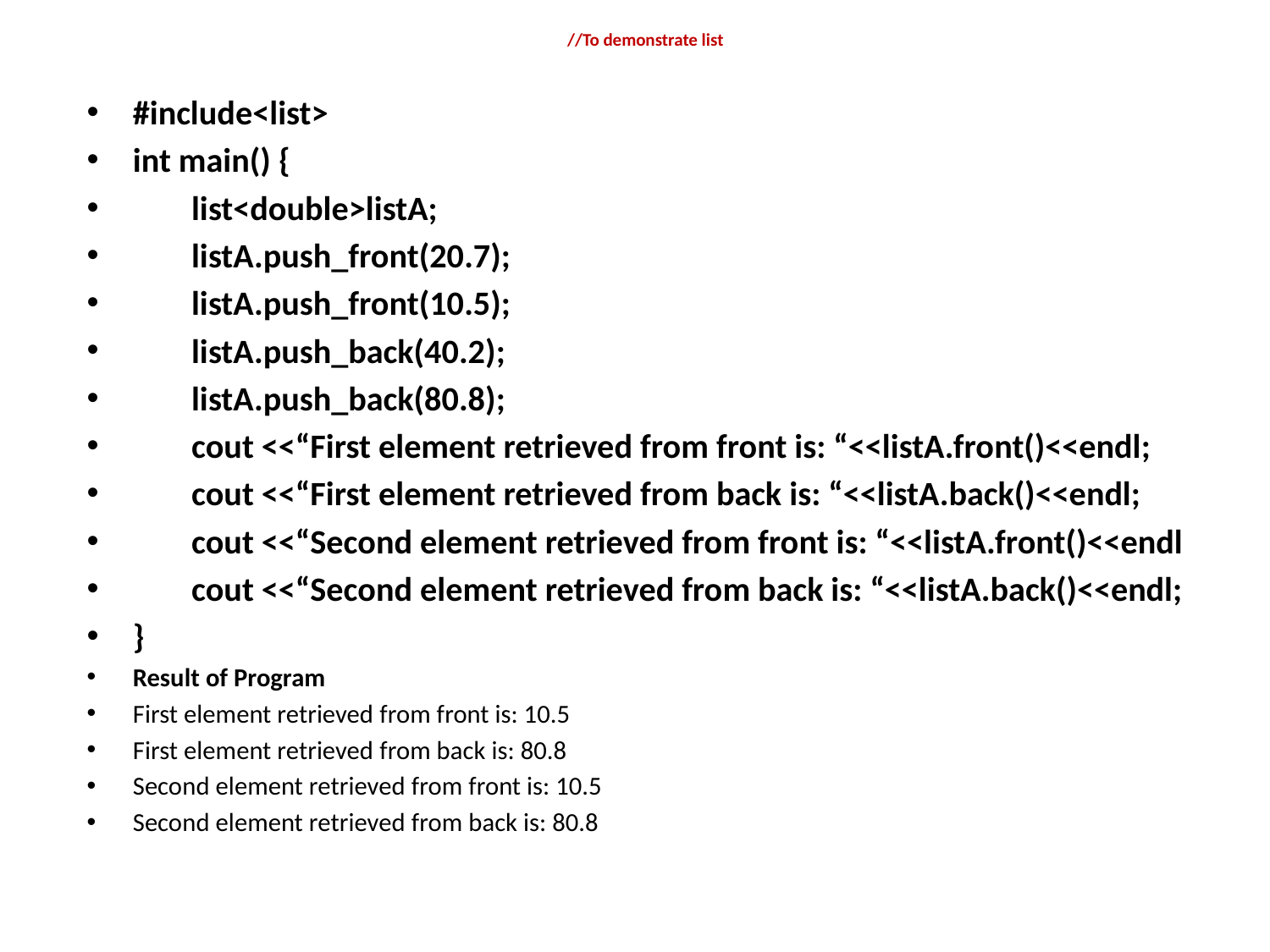

# //To demonstrate list
#include<list>
int main() {
	list<double>listA;
	listA.push_front(20.7);
	listA.push_front(10.5);
	listA.push_back(40.2);
	listA.push_back(80.8);
	cout <<“First element retrieved from front is: “<<listA.front()<<endl;
	cout <<“First element retrieved from back is: “<<listA.back()<<endl;
	cout <<“Second element retrieved from front is: “<<listA.front()<<endl
	cout <<“Second element retrieved from back is: “<<listA.back()<<endl;
}
Result of Program
First element retrieved from front is: 10.5
First element retrieved from back is: 80.8
Second element retrieved from front is: 10.5
Second element retrieved from back is: 80.8